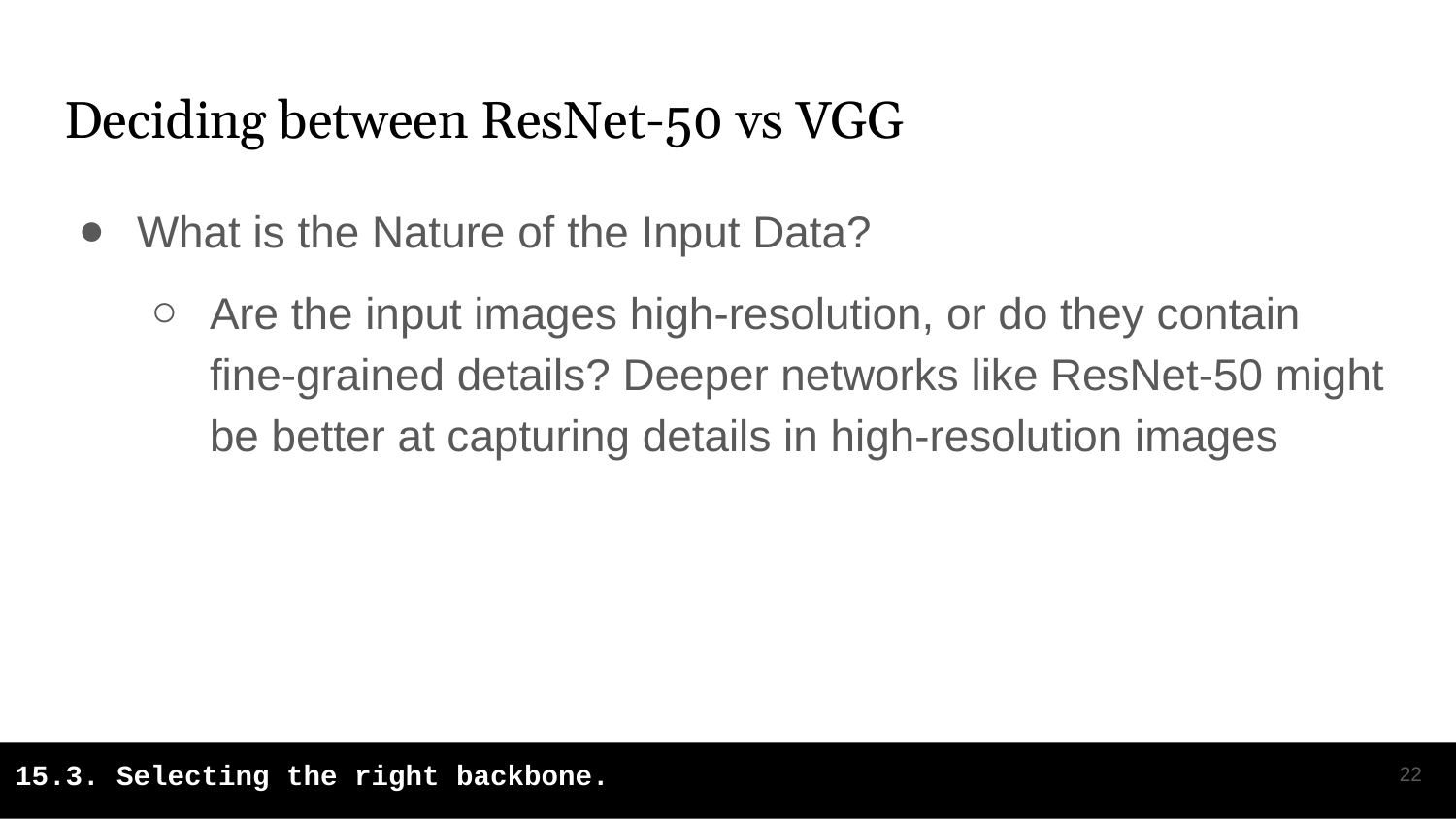

# Deciding between ResNet-50 vs VGG

What is the Nature of the Input Data?
Are the input images high-resolution, or do they contain fine-grained details? Deeper networks like ResNet-50 might be better at capturing details in high-resolution images
22
15.3. Selecting the right backbone.